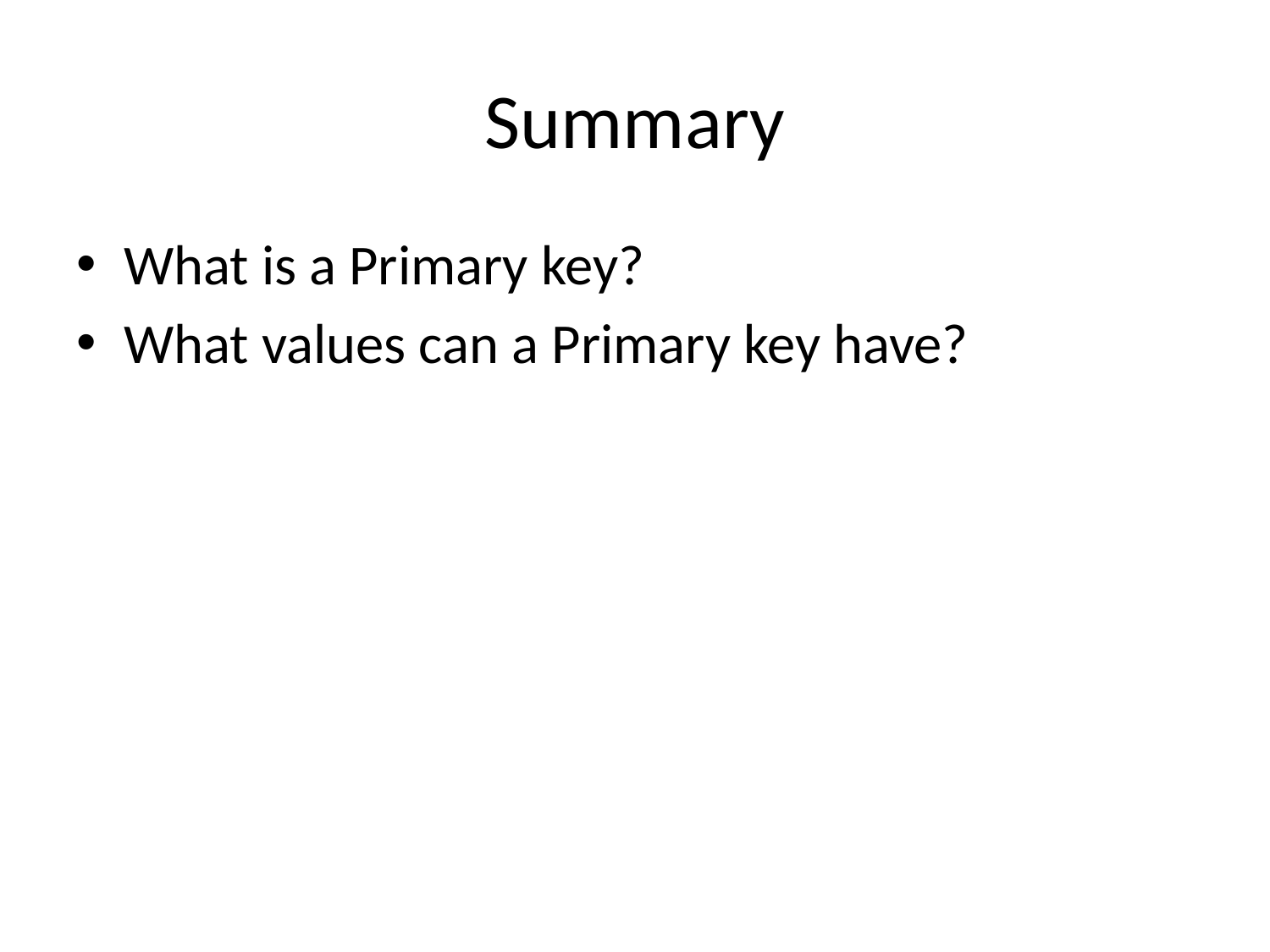

# Summary
What is a Primary key?
What values can a Primary key have?